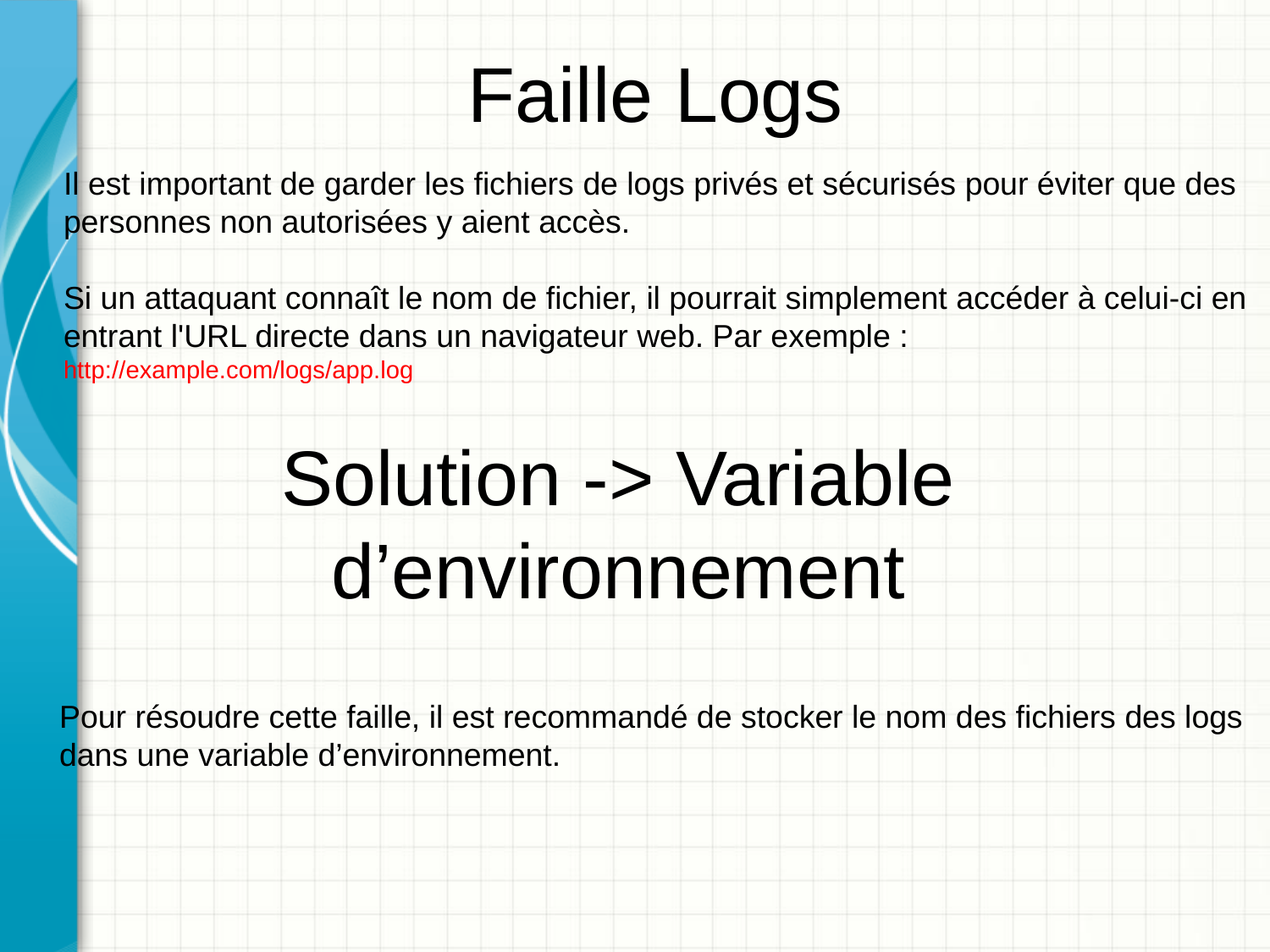

Faille Logs
Il est important de garder les fichiers de logs privés et sécurisés pour éviter que des personnes non autorisées y aient accès.
Si un attaquant connaît le nom de fichier, il pourrait simplement accéder à celui-ci en entrant l'URL directe dans un navigateur web. Par exemple : http://example.com/logs/app.log

Solution -> Variable d’environnement
Pour résoudre cette faille, il est recommandé de stocker le nom des fichiers des logs dans une variable d’environnement.